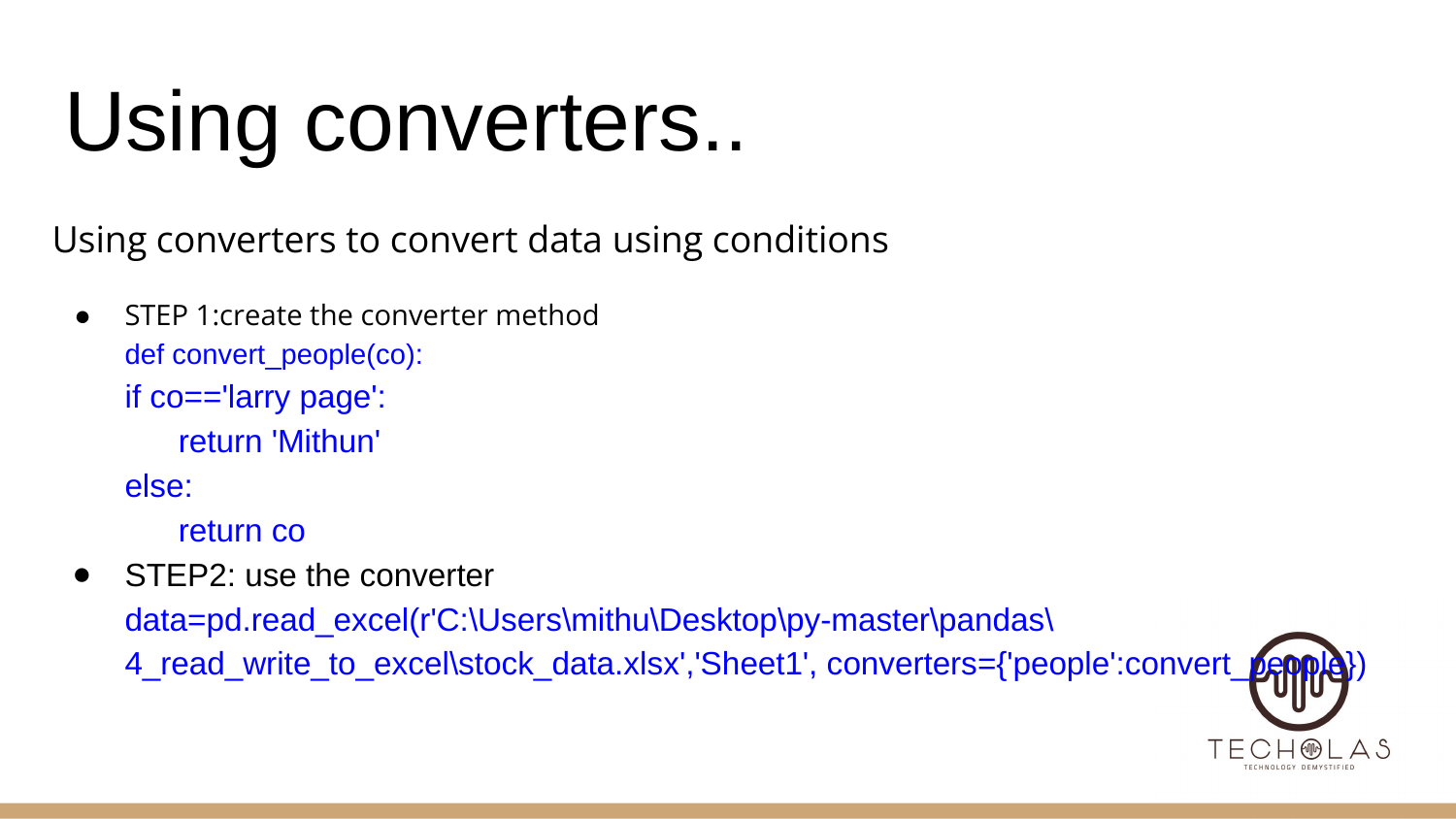

# Using converters..
Using converters to convert data using conditions
STEP 1:create the converter method
def convert_people(co):
if co=='larry page':
      return 'Mithun'
else:
      return co
STEP2: use the converter
data=pd.read_excel(r'C:\Users\mithu\Desktop\py-master\pandas\4_read_write_to_excel\stock_data.xlsx','Sheet1', converters={'people':convert_people})